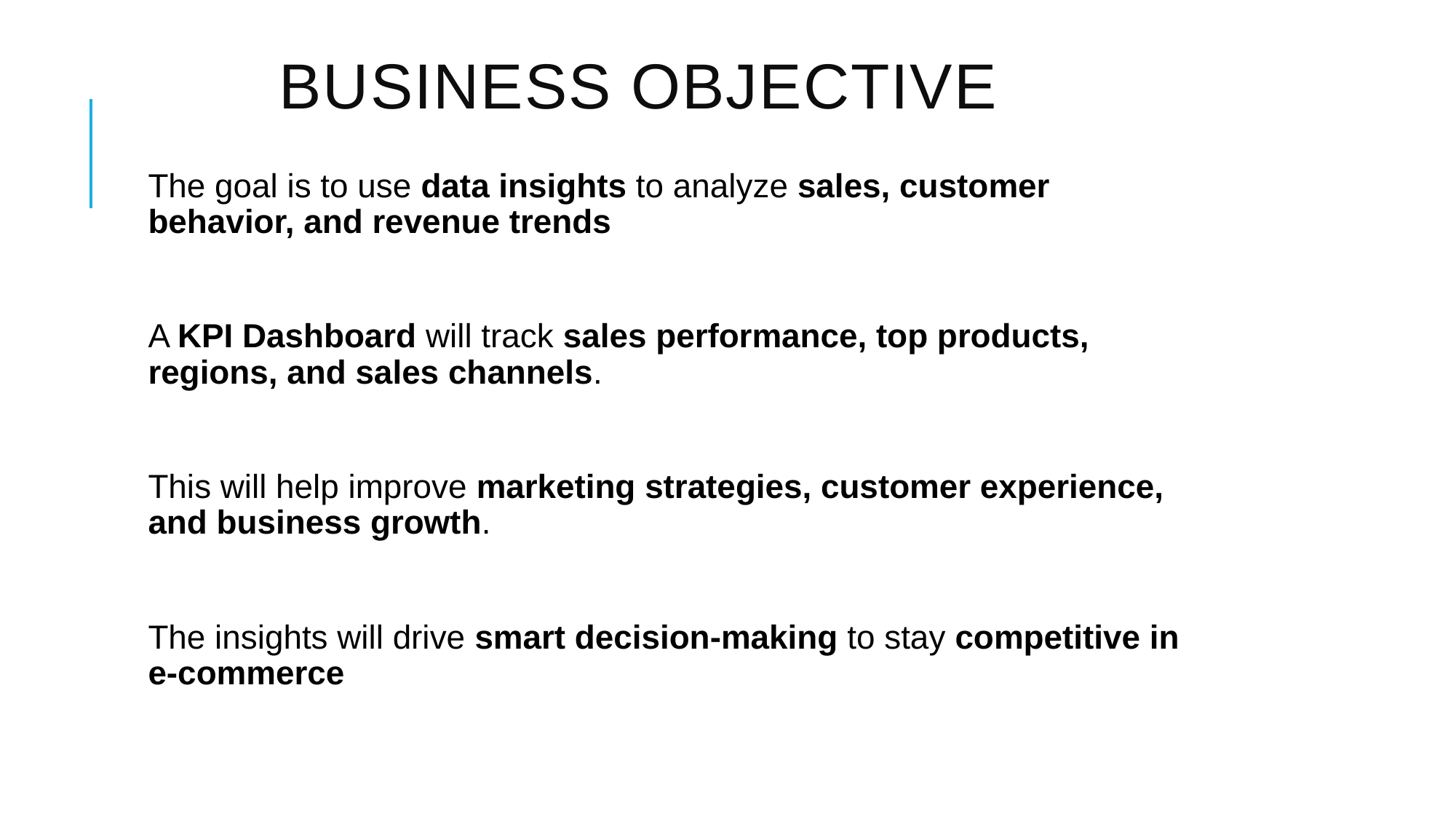

# Business objective
The goal is to use data insights to analyze sales, customer behavior, and revenue trends

A KPI Dashboard will track sales performance, top products, regions, and sales channels.

This will help improve marketing strategies, customer experience, and business growth.

The insights will drive smart decision-making to stay competitive in e-commerce